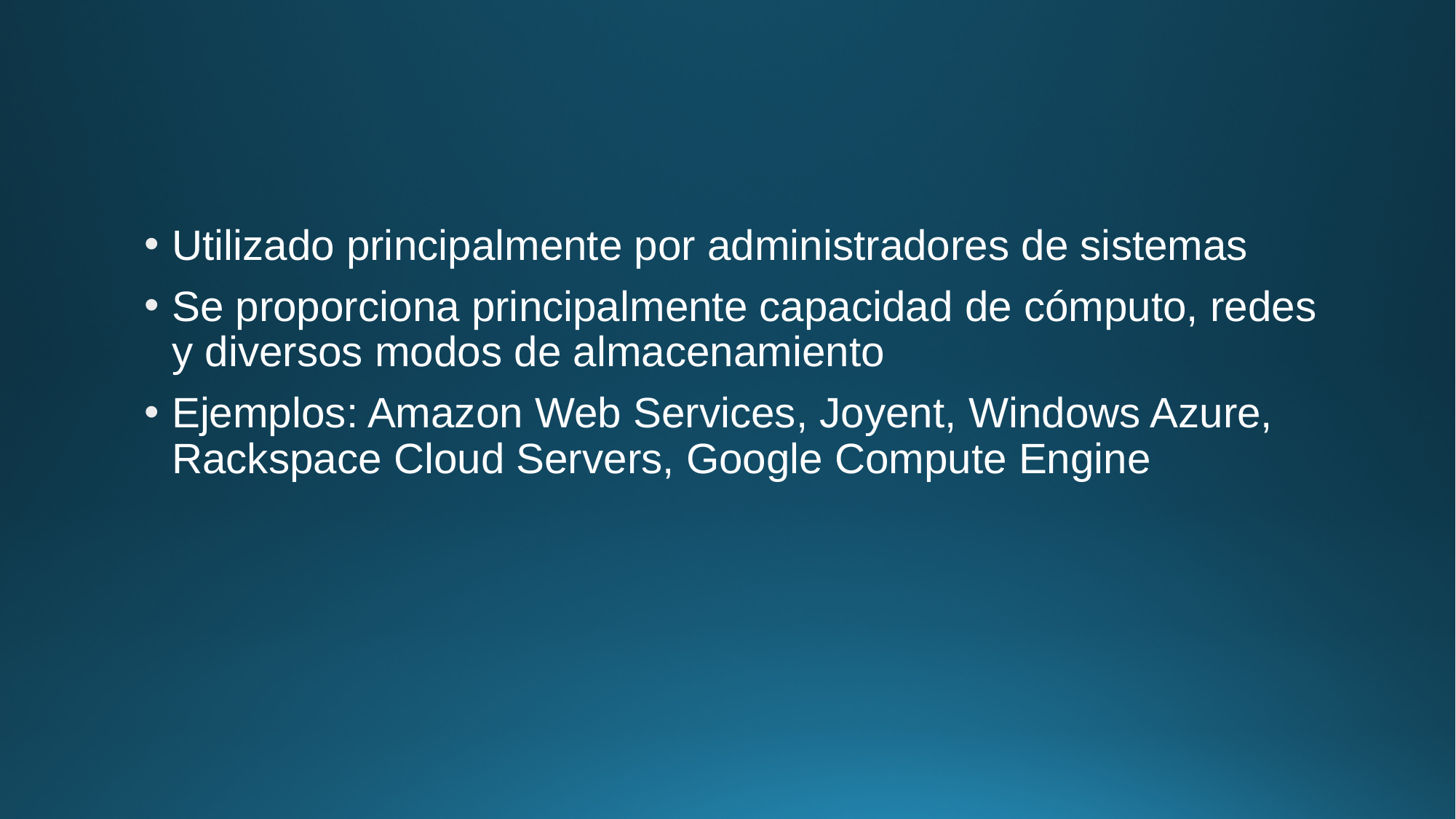

#
Utilizado principalmente por administradores de sistemas
Se proporciona principalmente capacidad de cómputo, redes y diversos modos de almacenamiento
Ejemplos: Amazon Web Services, Joyent, Windows Azure, Rackspace Cloud Servers, Google Compute Engine